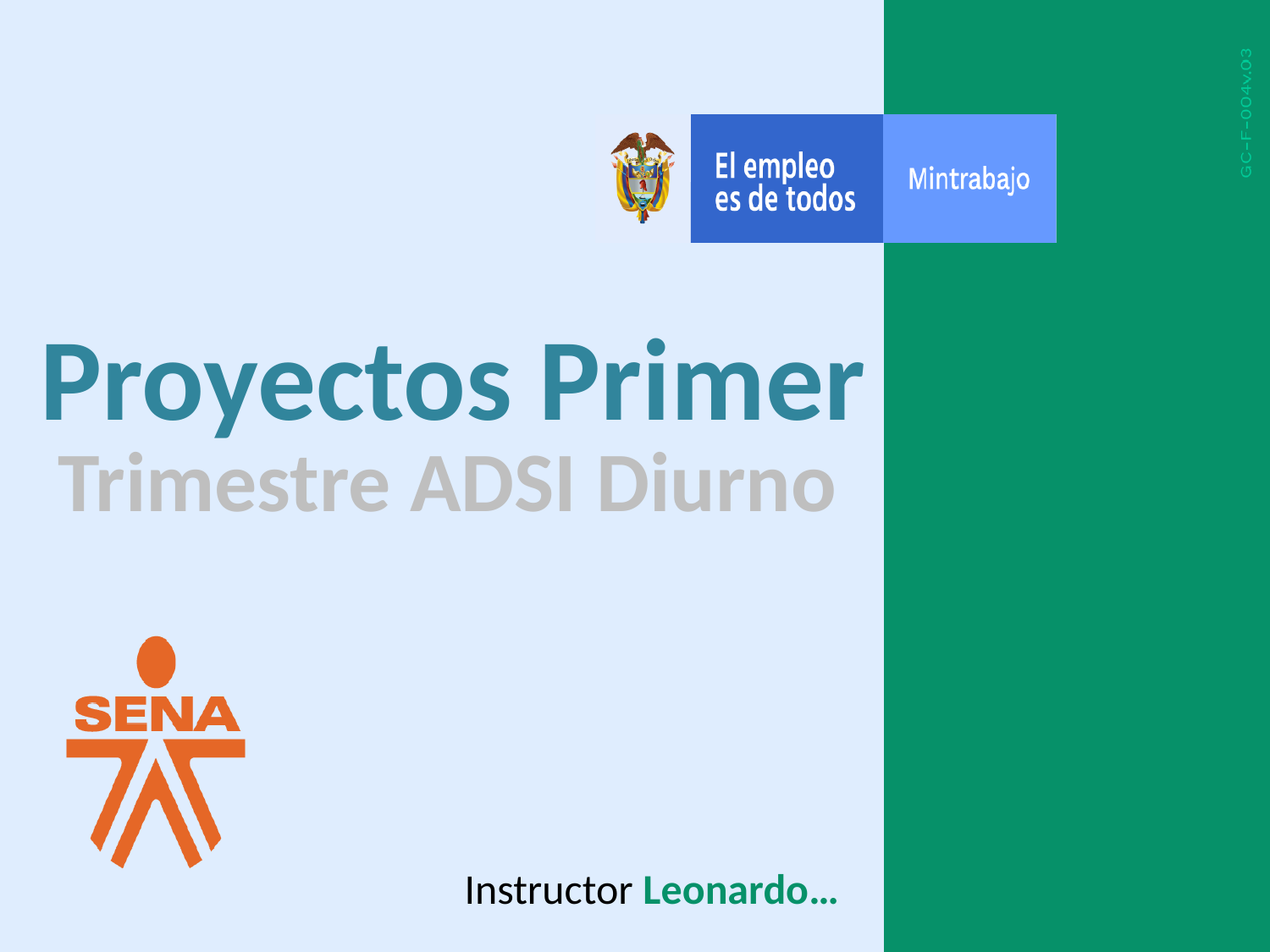

Proyectos Primer
Trimestre ADSI Diurno
Instructor Leonardo…